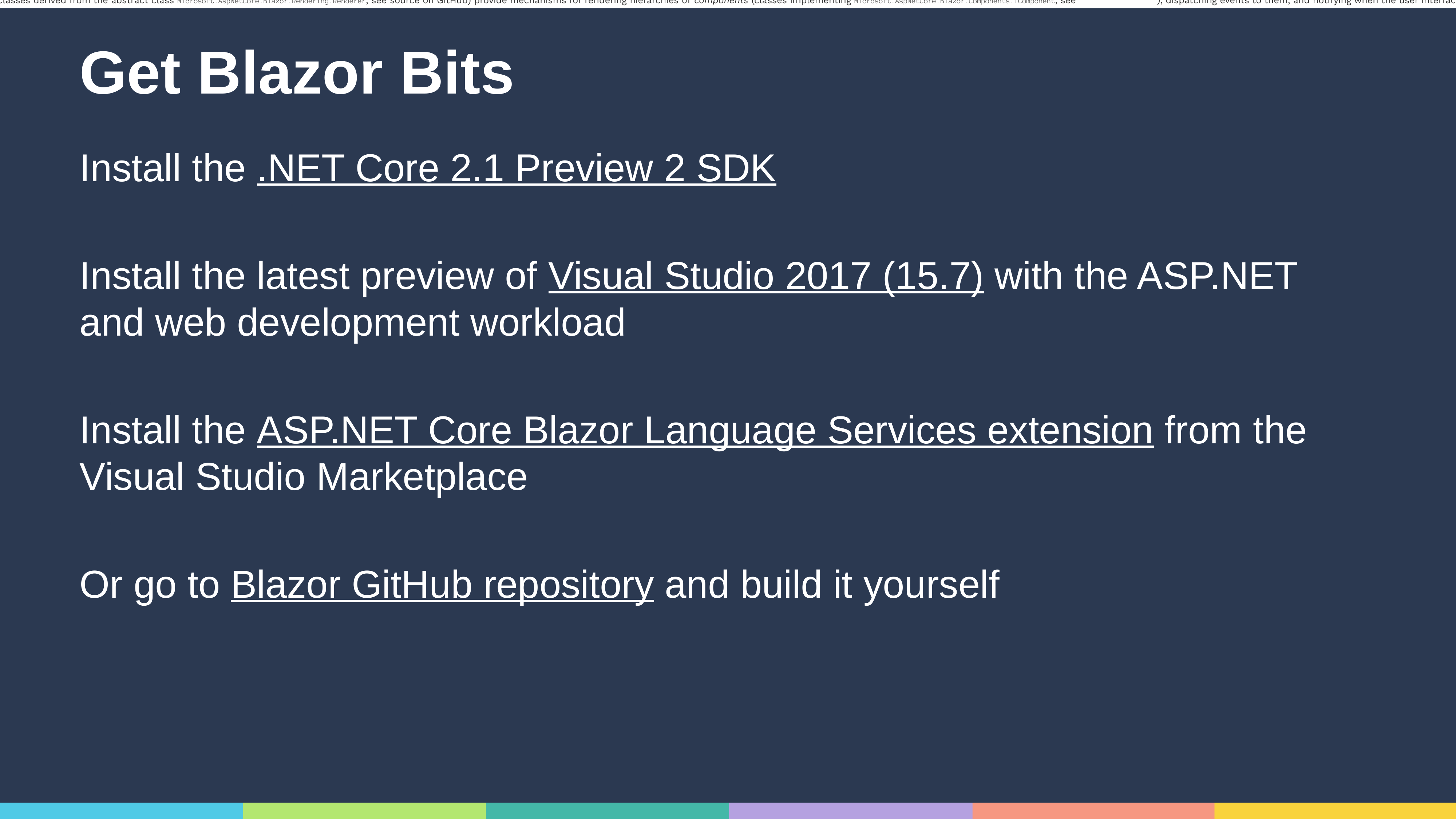

Blazor, renderers (classes derived from the abstract class Microsoft.AspNetCore.Blazor.Rendering.Renderer, see source on GitHub) provide mechanisms for rendering hierarchies of components (classes implementing Microsoft.AspNetCore.Blazor.Components.IComponent, see source on GitHub), dispatching events to them, and notifying when the user interface is being updated.
# Get Blazor Bits
Install the .NET Core 2.1 Preview 2 SDK

Install the latest preview of Visual Studio 2017 (15.7) with the ASP.NET and web development workload

Install the ASP.NET Core Blazor Language Services extension from the Visual Studio Marketplace

Or go to Blazor GitHub repository and build it yourself